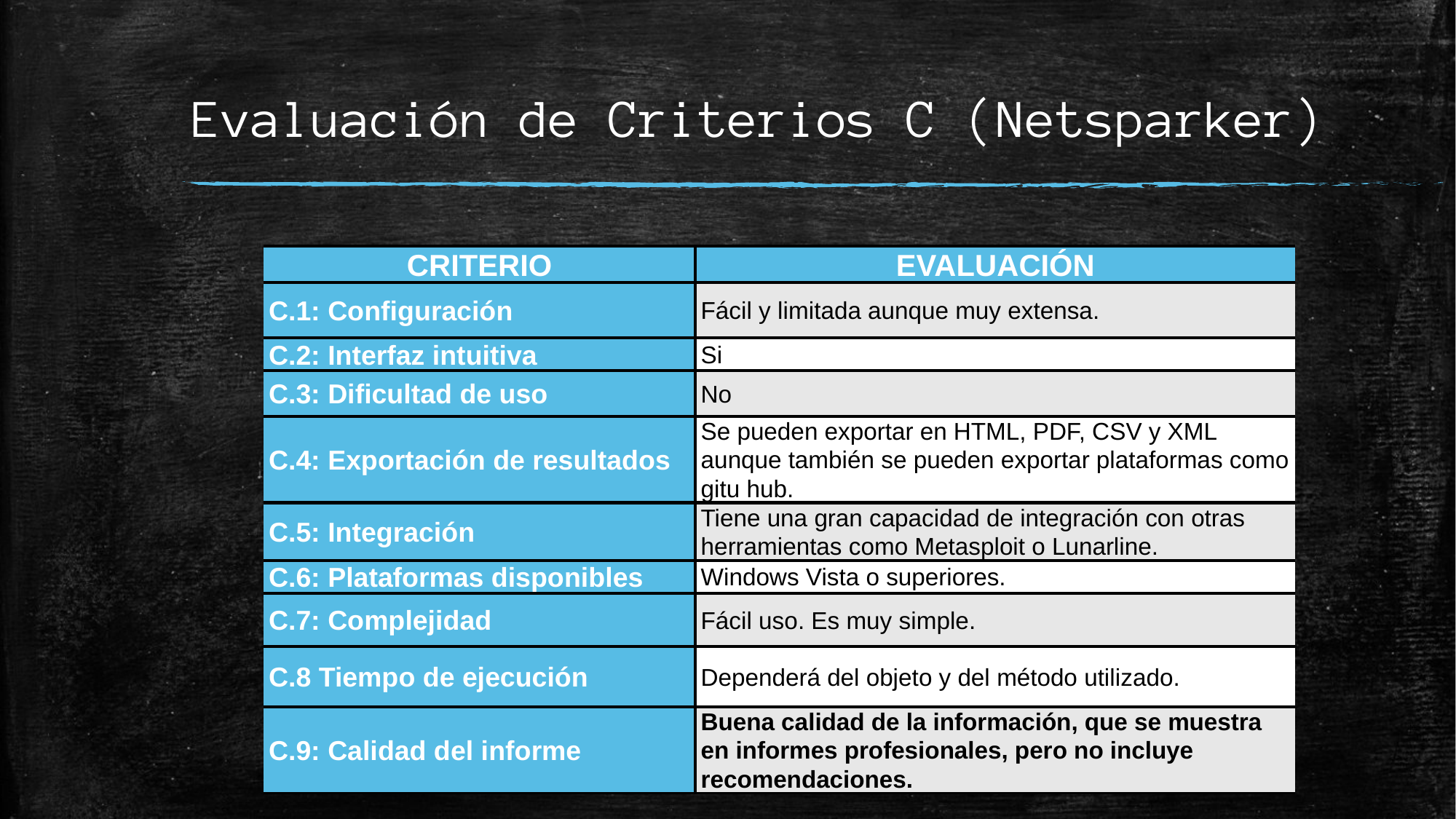

# Evaluación de Criterios C (Netsparker)
| CRITERIO | EVALUACIÓN |
| --- | --- |
| C.1: Configuración | Fácil y limitada aunque muy extensa. |
| C.2: Interfaz intuitiva | Si |
| C.3: Dificultad de uso | No |
| C.4: Exportación de resultados | Se pueden exportar en HTML, PDF, CSV y XML aunque también se pueden exportar plataformas como gitu hub. |
| C.5: Integración | Tiene una gran capacidad de integración con otras herramientas como Metasploit o Lunarline. |
| C.6: Plataformas disponibles | Windows Vista o superiores. |
| C.7: Complejidad | Fácil uso. Es muy simple. |
| C.8 Tiempo de ejecución | Dependerá del objeto y del método utilizado. |
| C.9: Calidad del informe | Buena calidad de la información, que se muestra en informes profesionales, pero no incluye recomendaciones. |